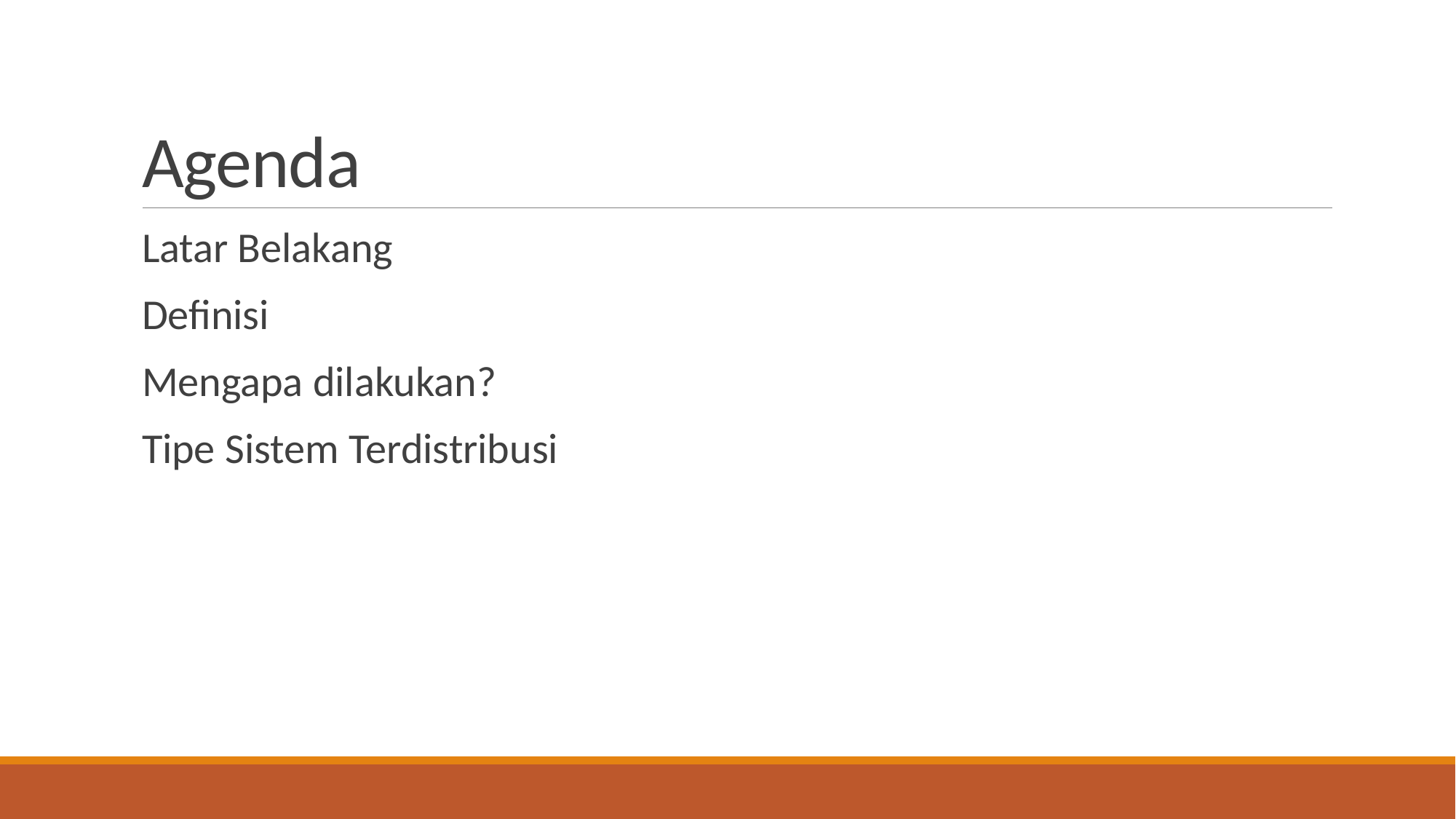

# Agenda
Latar Belakang
Definisi
Mengapa dilakukan?
Tipe Sistem Terdistribusi